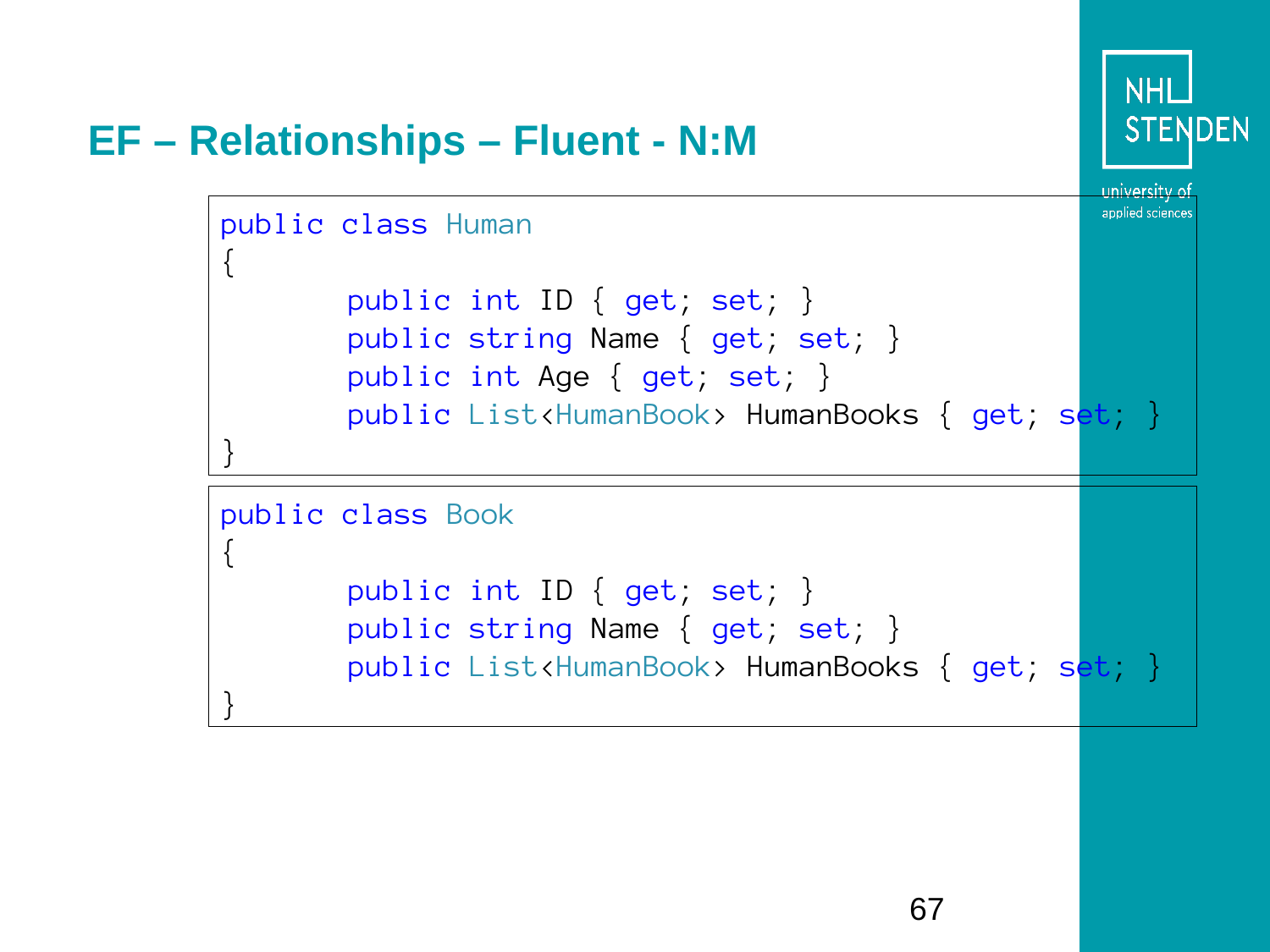

# EF – Relationships – Fluent - N:M
public class Human
{
	public int ID { get; set; }
	public string Name { get; set; }
	public int Age { get; set; }
	public List<HumanBook> HumanBooks { get; set; }
}
public class Book
{
	public int ID { get; set; }
	public string Name { get; set; }
	public List<HumanBook> HumanBooks { get; set; }
}
67